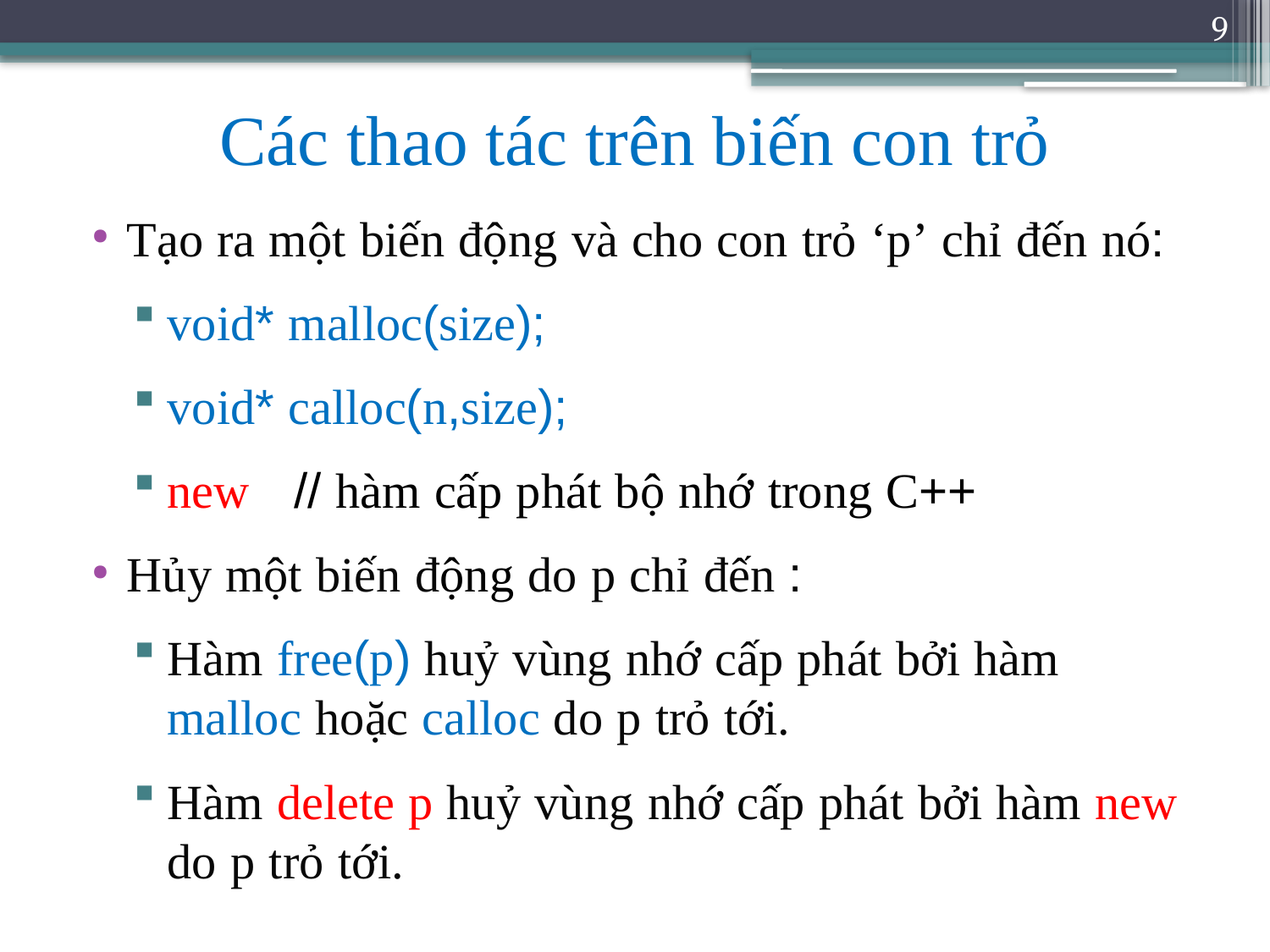

9
# Các thao tác trên biến con trỏ
Tạo ra một biến động và cho con trỏ ‘p’ chỉ đến nó:
void* malloc(size);
void* calloc(n,size);
new	// hàm cấp phát bộ nhớ trong C++
Hủy một biến động do p chỉ đến :
Hàm free(p) huỷ vùng nhớ cấp phát bởi hàm malloc hoặc calloc do p trỏ tới.
Hàm delete p huỷ vùng nhớ cấp phát bởi hàm new do p trỏ tới.